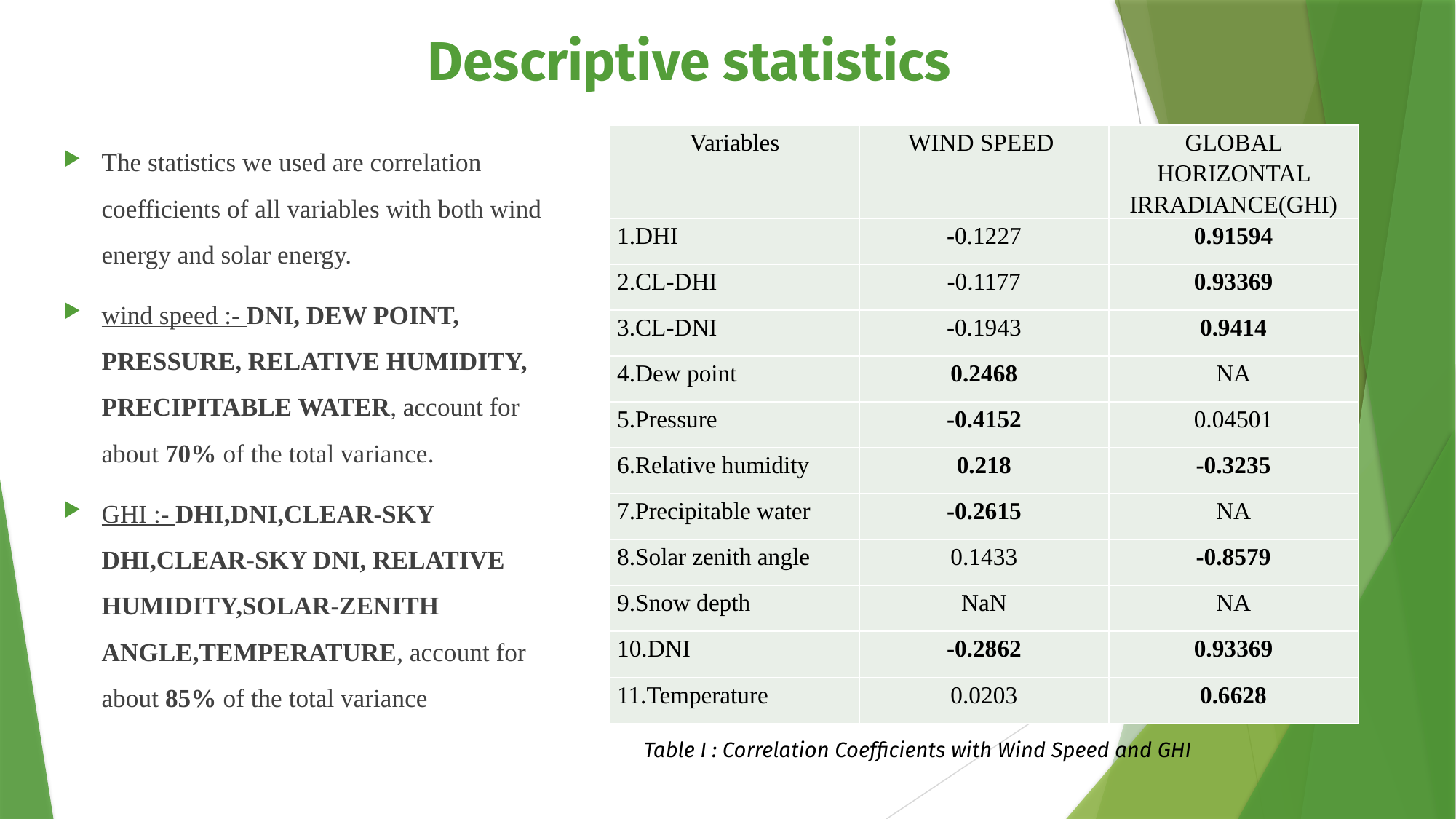

Table II : Correlation Coefficients with Wind Speed and GHI
# Descriptive statistics
The statistics we used are correlation coefficients of all variables with both wind energy and solar energy.
wind speed :- DNI, DEW POINT, PRESSURE, RELATIVE HUMIDITY,  PRECIPITABLE WATER, account for about 70% of the total variance.
GHI :- DHI,DNI,CLEAR-SKY DHI,CLEAR-SKY DNI, RELATIVE HUMIDITY,SOLAR-ZENITH ANGLE,TEMPERATURE, account for about 85% of the total variance
| Variables | WIND SPEED | GLOBAL HORIZONTAL IRRADIANCE(GHI) |
| --- | --- | --- |
| 1.DHI | -0.1227 | 0.91594 |
| 2.CL-DHI | -0.1177 | 0.93369 |
| 3.CL-DNI | -0.1943 | 0.9414 |
| 4.Dew point | 0.2468 | NA |
| 5.Pressure | -0.4152 | 0.04501 |
| 6.Relative humidity | 0.218 | -0.3235 |
| 7.Precipitable water | -0.2615 | NA |
| 8.Solar zenith angle | 0.1433 | -0.8579 |
| 9.Snow depth | NaN | NA |
| 10.DNI | -0.2862 | 0.93369 |
| 11.Temperature | 0.0203 | 0.6628 |
Table I : Correlation Coefficients with Wind Speed and GHI